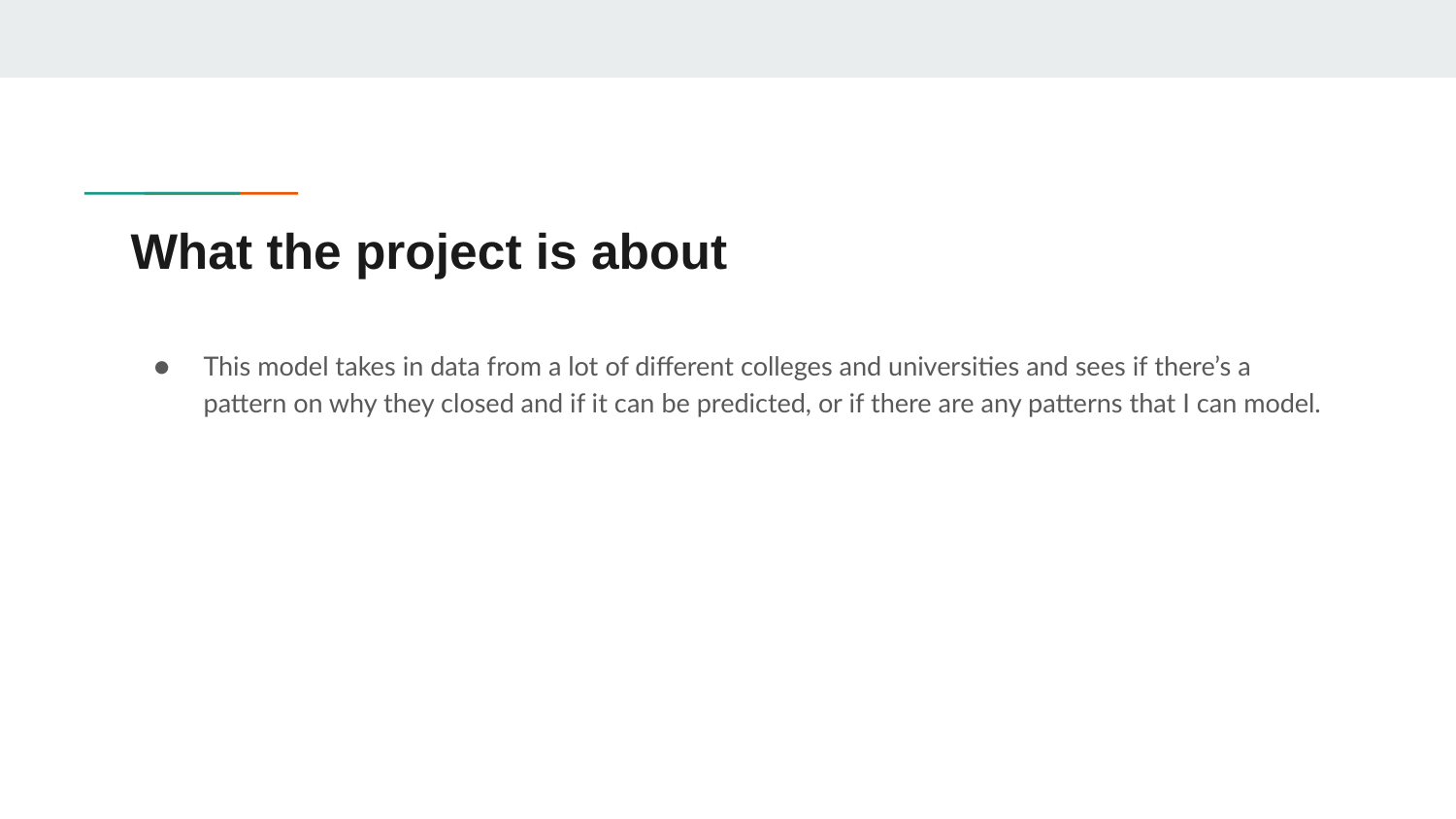

# What the project is about
This model takes in data from a lot of different colleges and universities and sees if there’s a pattern on why they closed and if it can be predicted, or if there are any patterns that I can model.